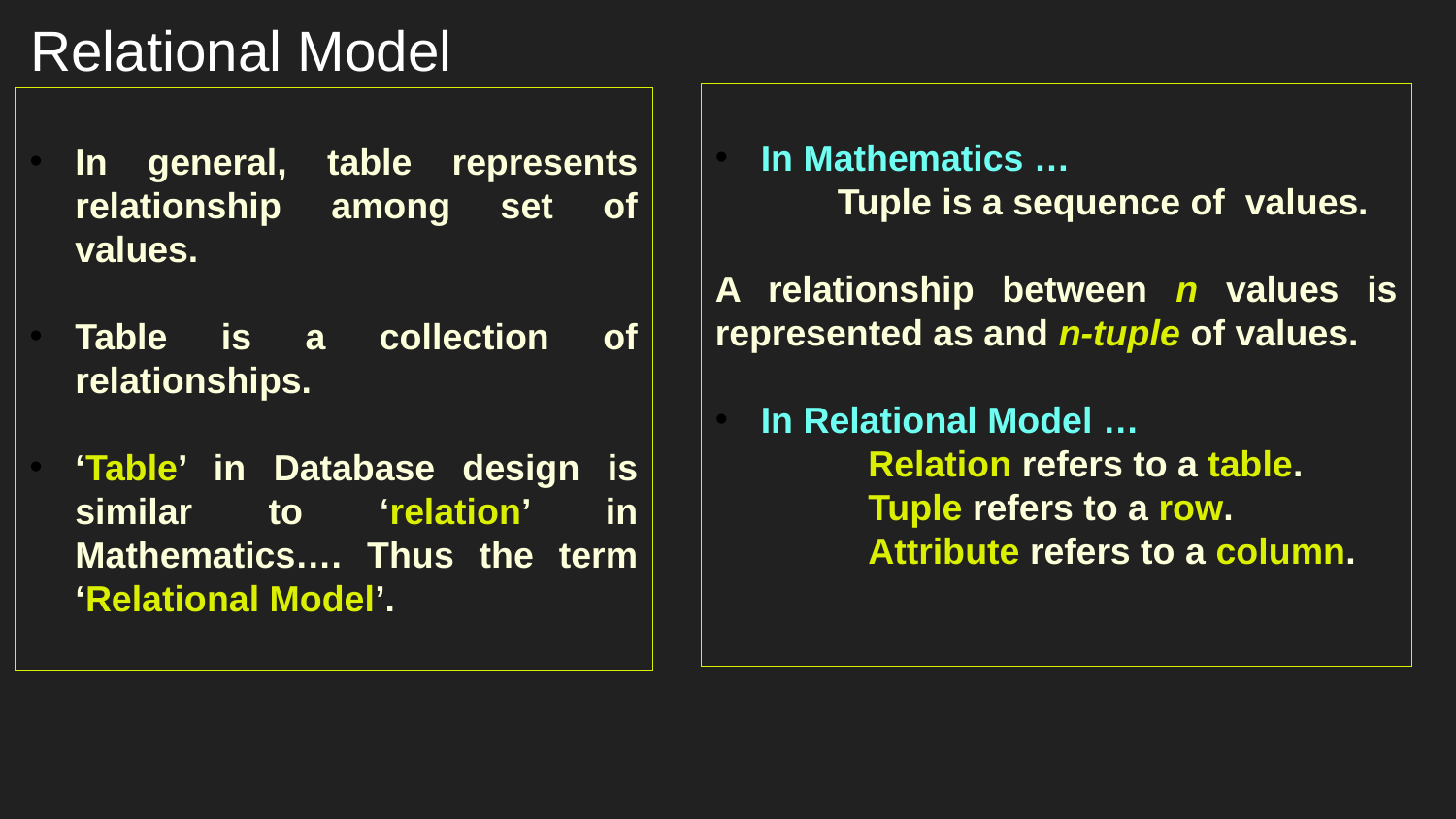

# Relational Model

In Mathematics …
            Tuple is a sequence of  values.

A relationship between n values is represented as and n-tuple of values.

In Relational Model …
               Relation refers to a table.
               Tuple refers to a row.
               Attribute refers to a column.

In general, table represents relationship among set of values.

Table is a collection of relationships.

‘Table’ in Database design is similar to ‘relation’ in Mathematics…. Thus the term ‘Relational Model’.